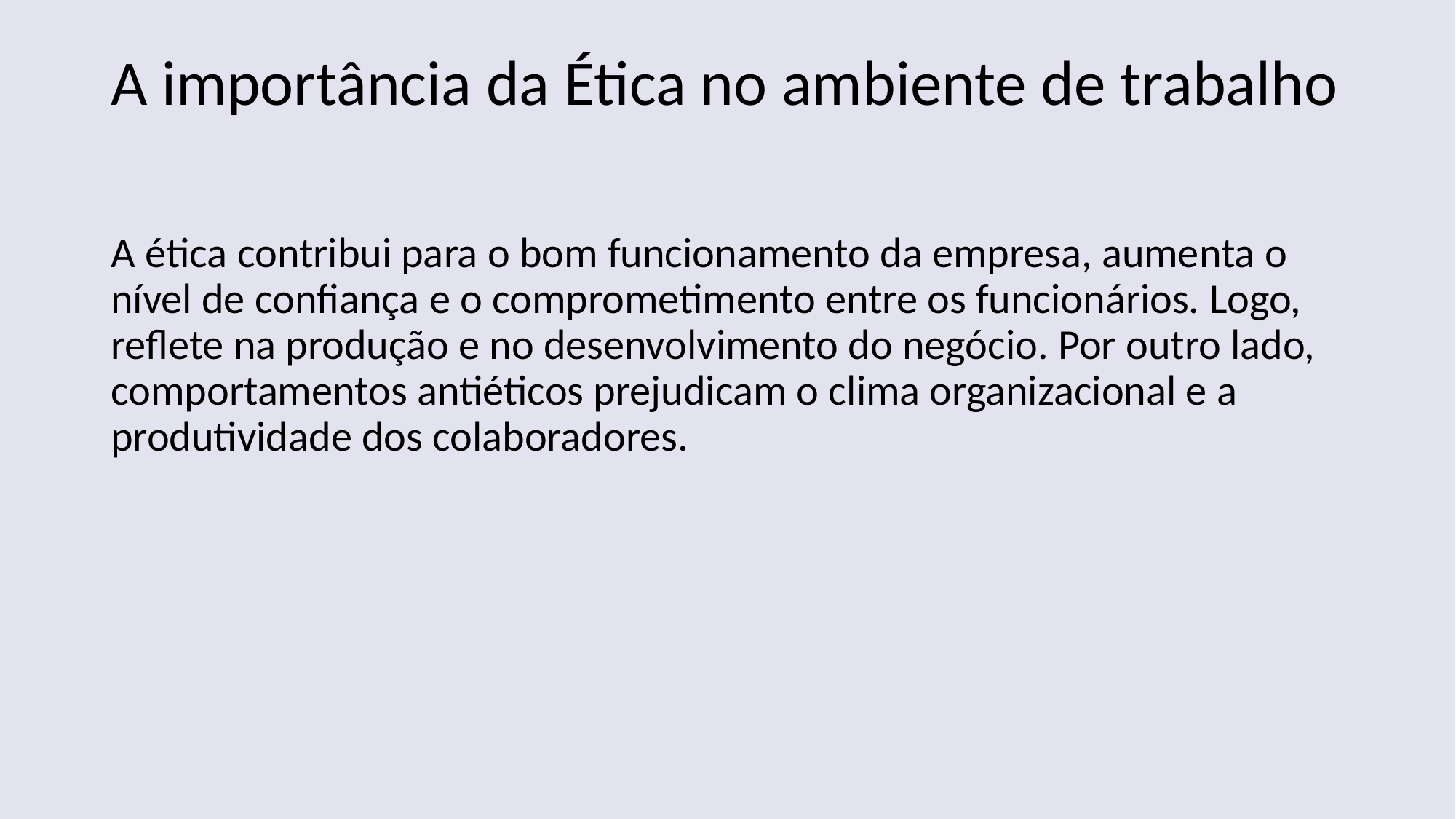

# A importância da Ética no ambiente de trabalho
A ética contribui para o bom funcionamento da empresa, aumenta o nível de confiança e o comprometimento entre os funcionários. Logo, reflete na produção e no desenvolvimento do negócio. Por outro lado, comportamentos antiéticos prejudicam o clima organizacional e a produtividade dos colaboradores.